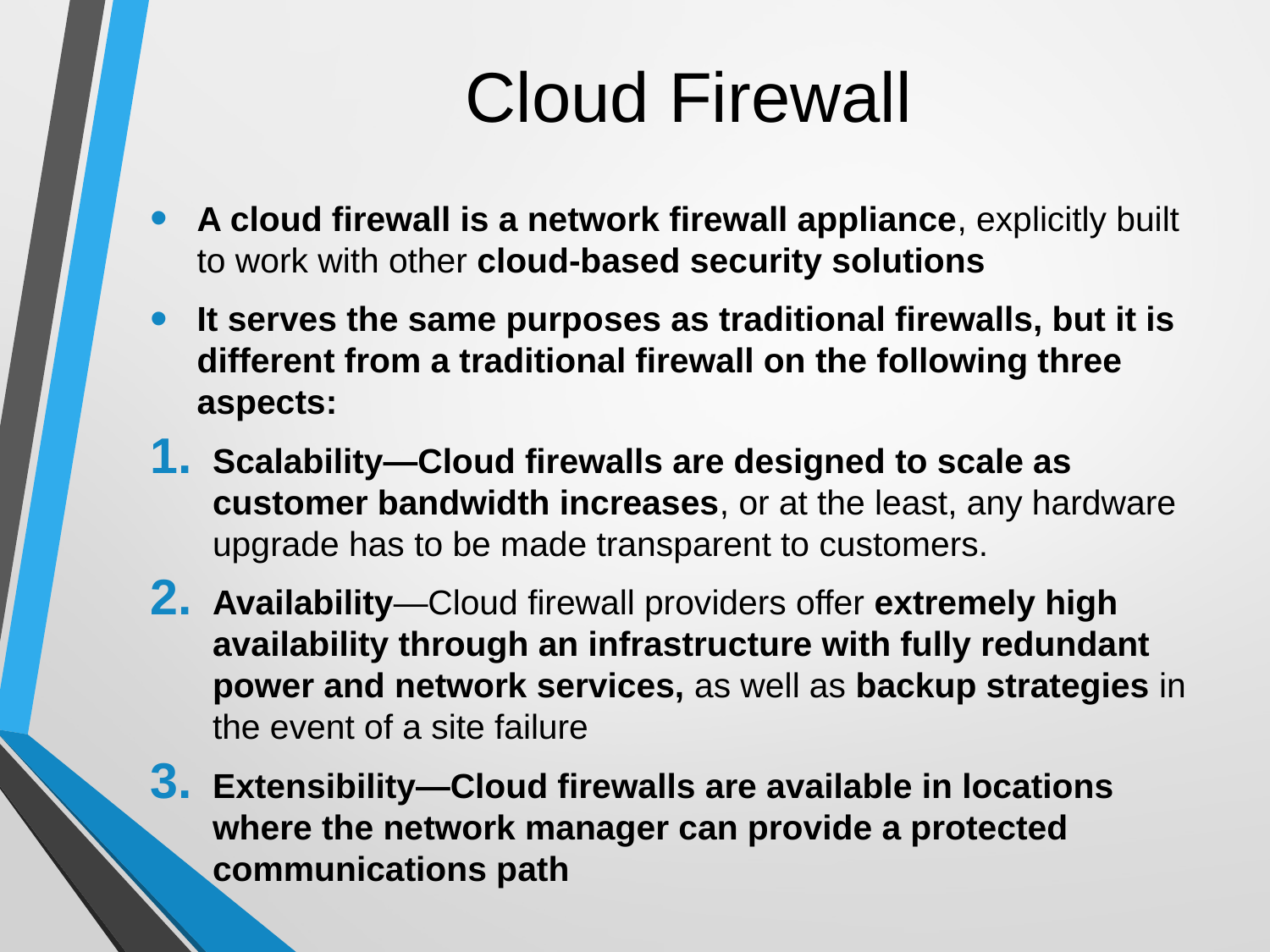

# Cloud Firewall
A cloud firewall is a network firewall appliance, explicitly built to work with other cloud-based security solutions
It serves the same purposes as traditional firewalls, but it is different from a traditional firewall on the following three aspects:
Scalability—Cloud firewalls are designed to scale as customer bandwidth increases, or at the least, any hardware upgrade has to be made transparent to customers.
Availability—Cloud firewall providers offer extremely high availability through an infrastructure with fully redundant power and network services, as well as backup strategies in the event of a site failure
Extensibility—Cloud firewalls are available in locations where the network manager can provide a protected communications path